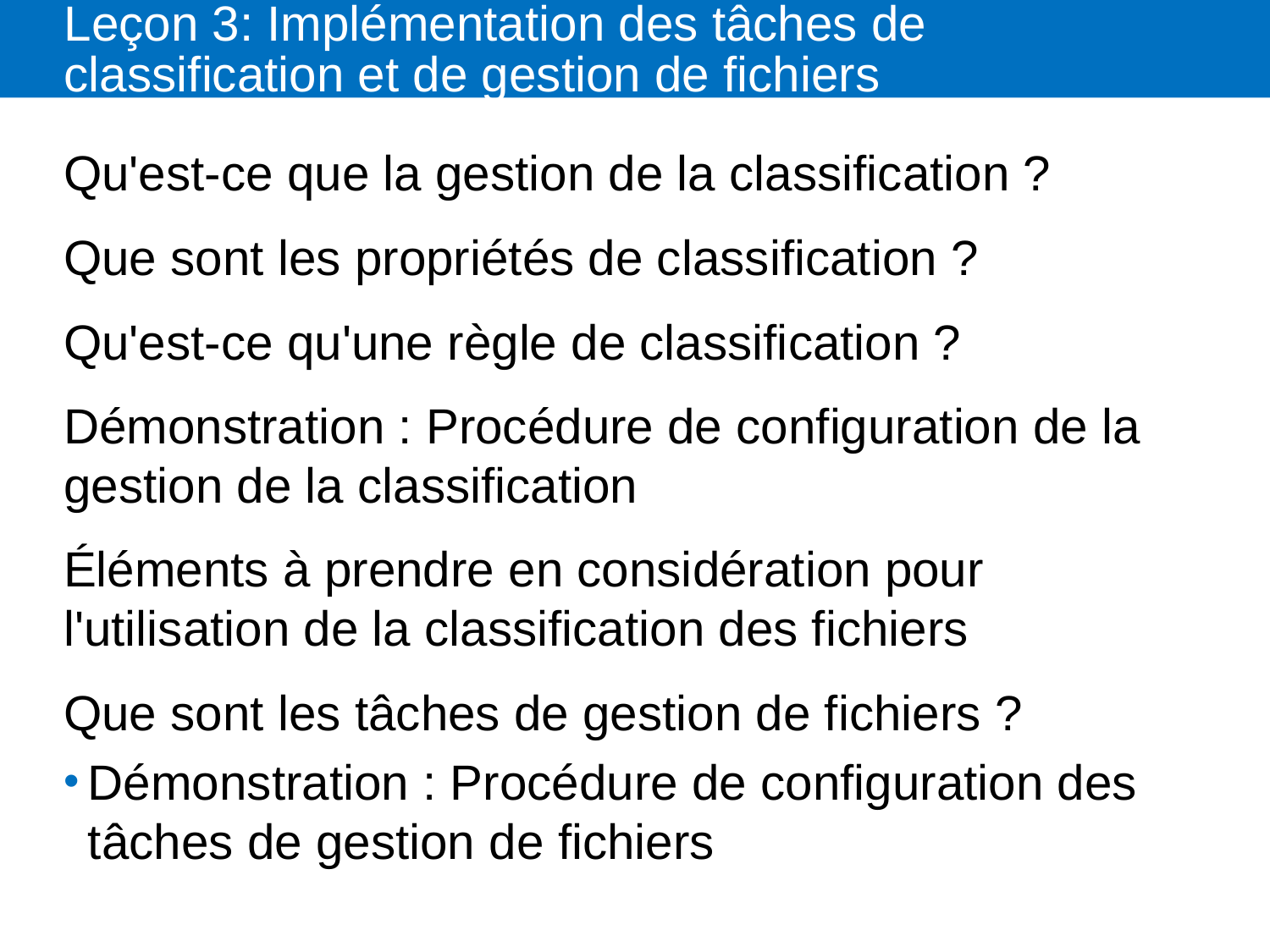

# Leçon 3: Implémentation des tâches de classification et de gestion de fichiers
Qu'est-ce que la gestion de la classification ?
Que sont les propriétés de classification ?
Qu'est-ce qu'une règle de classification ?
Démonstration : Procédure de configuration de la gestion de la classification
Éléments à prendre en considération pour l'utilisation de la classification des fichiers
Que sont les tâches de gestion de fichiers ?
Démonstration : Procédure de configuration des tâches de gestion de fichiers